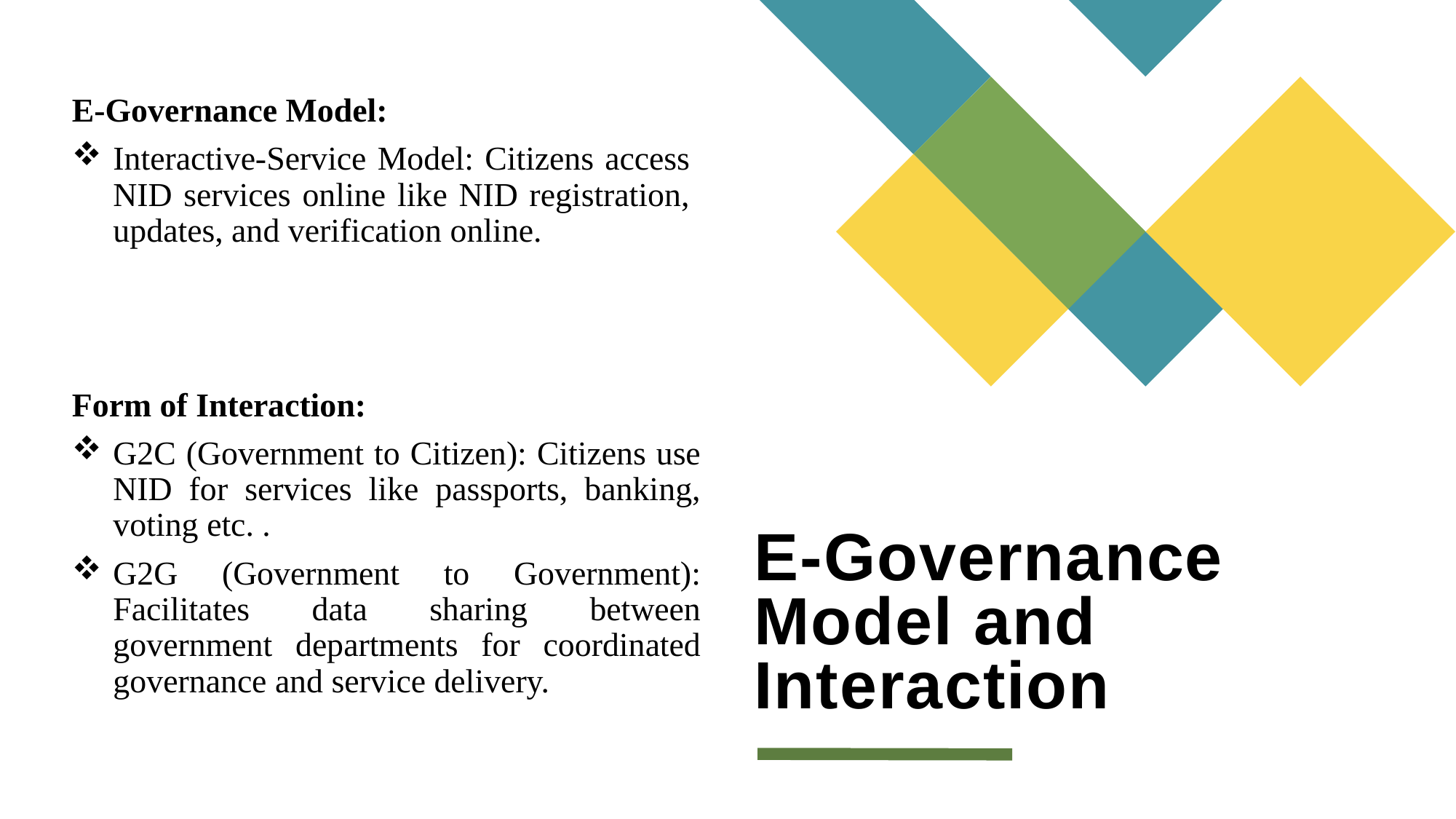

E-Governance Model:
Interactive-Service Model: Citizens access NID services online like NID registration, updates, and verification online.
Form of Interaction:
G2C (Government to Citizen): Citizens use NID for services like passports, banking, voting etc. .
G2G (Government to Government): Facilitates data sharing between government departments for coordinated governance and service delivery.
# E-Governance Model and Interaction